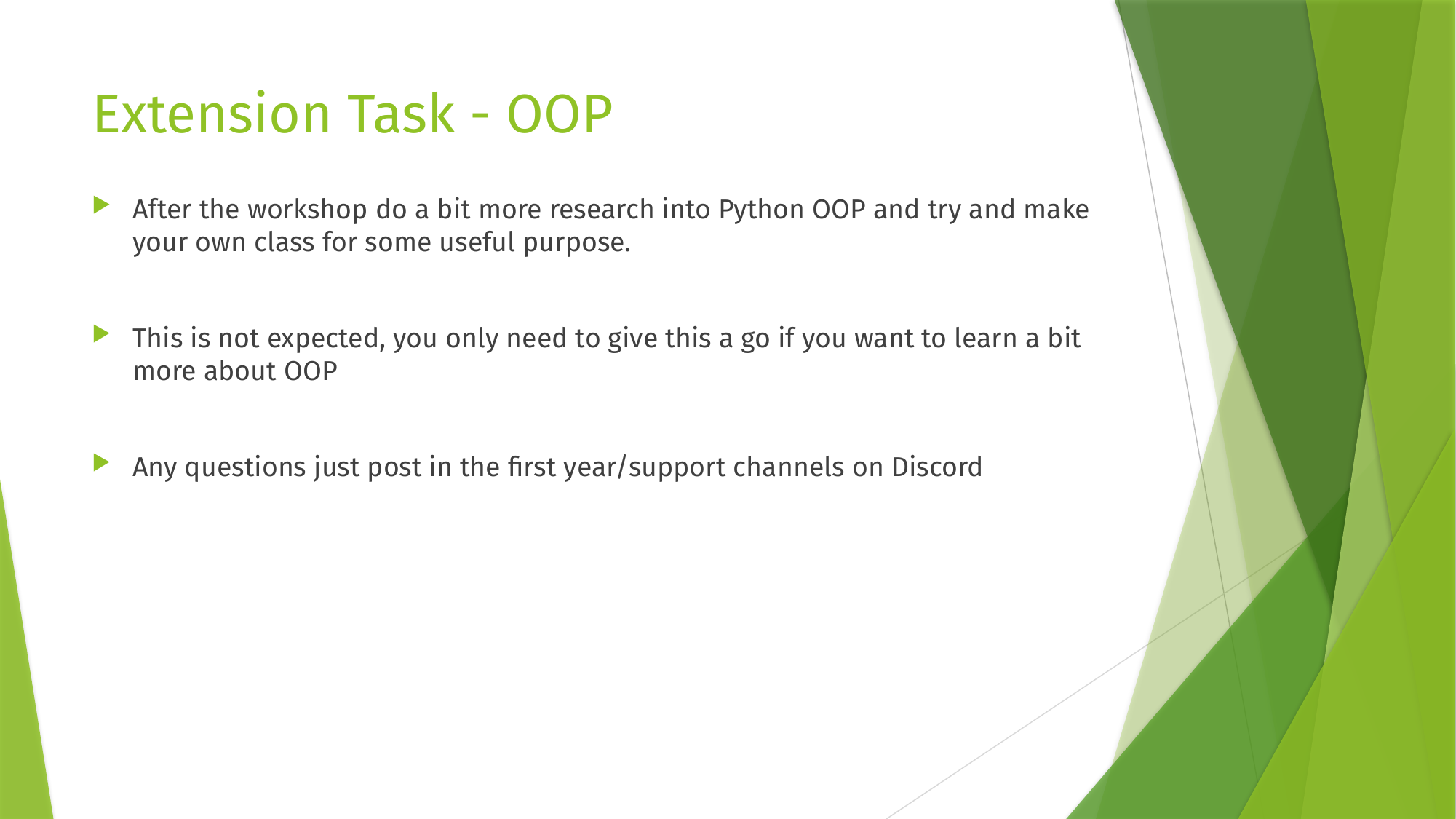

# Extension Task - OOP
After the workshop do a bit more research into Python OOP and try and make your own class for some useful purpose.

This is not expected, you only need to give this a go if you want to learn a bit more about OOP

Any questions just post in the first year/support channels on Discord